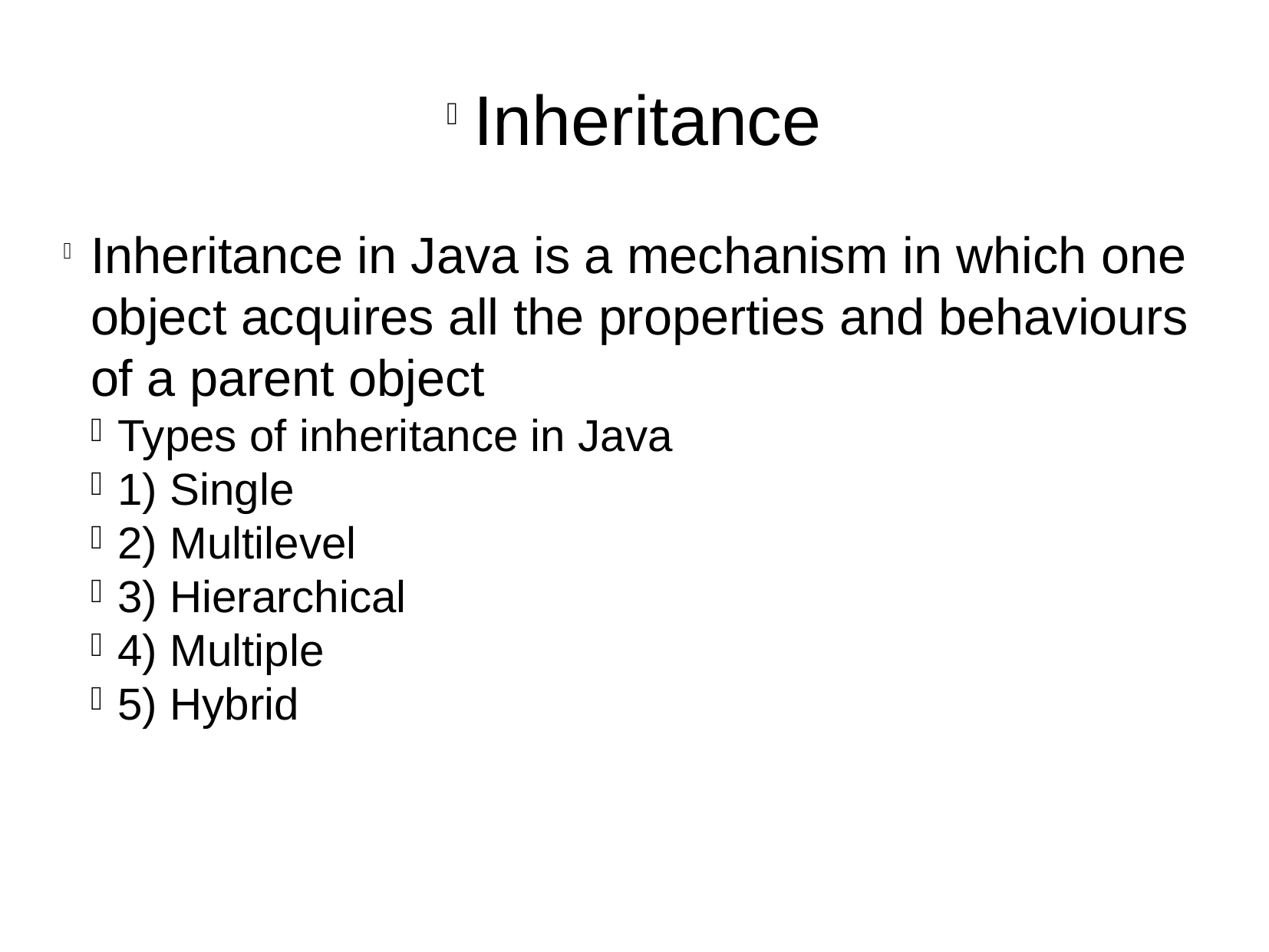

Inheritance
Inheritance in Java is a mechanism in which one object acquires all the properties and behaviours of a parent object
Types of inheritance in Java
1) Single
2) Multilevel
3) Hierarchical
4) Multiple
5) Hybrid